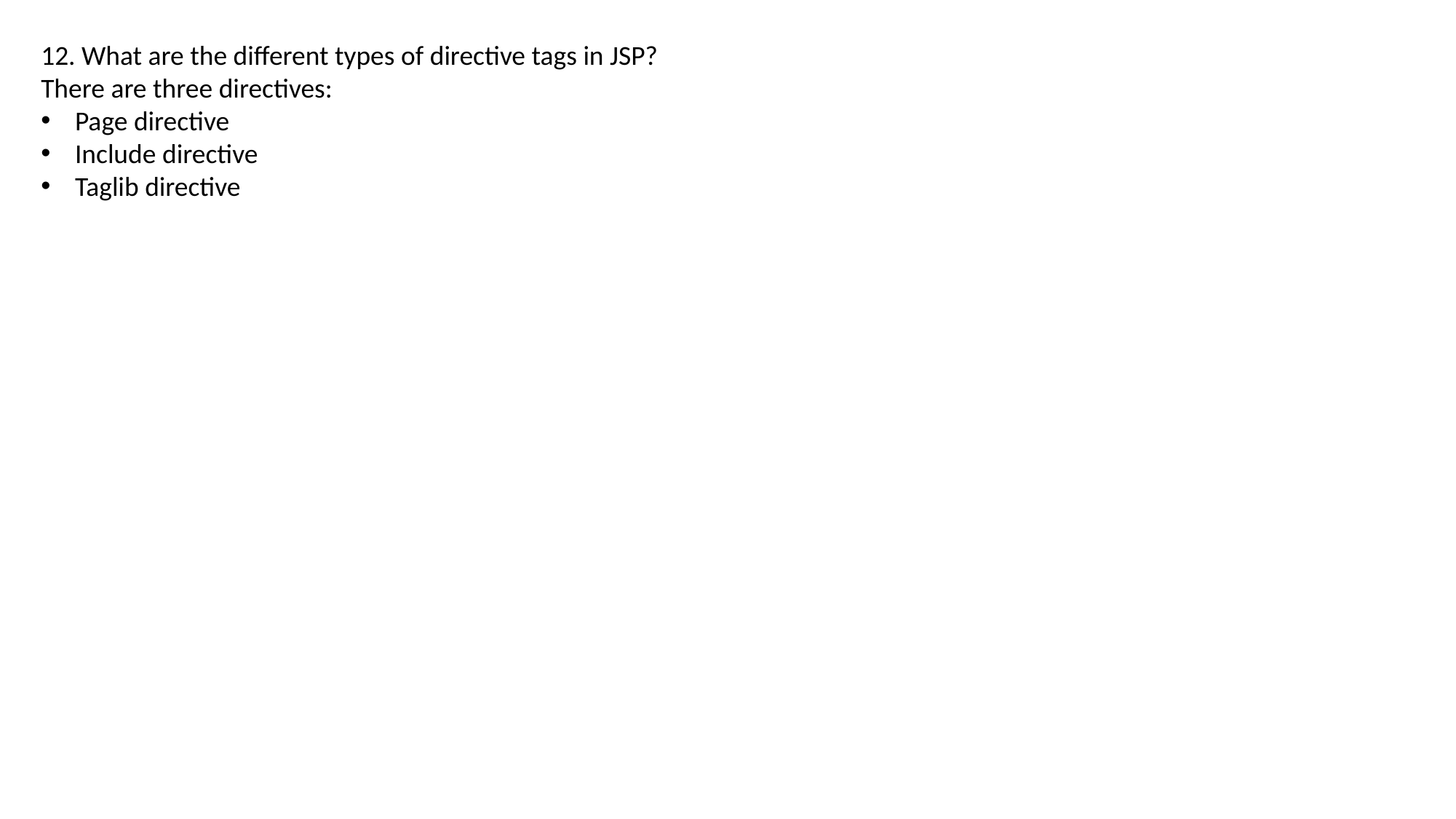

12. What are the different types of directive tags in JSP?
There are three directives:
Page directive
Include directive
Taglib directive